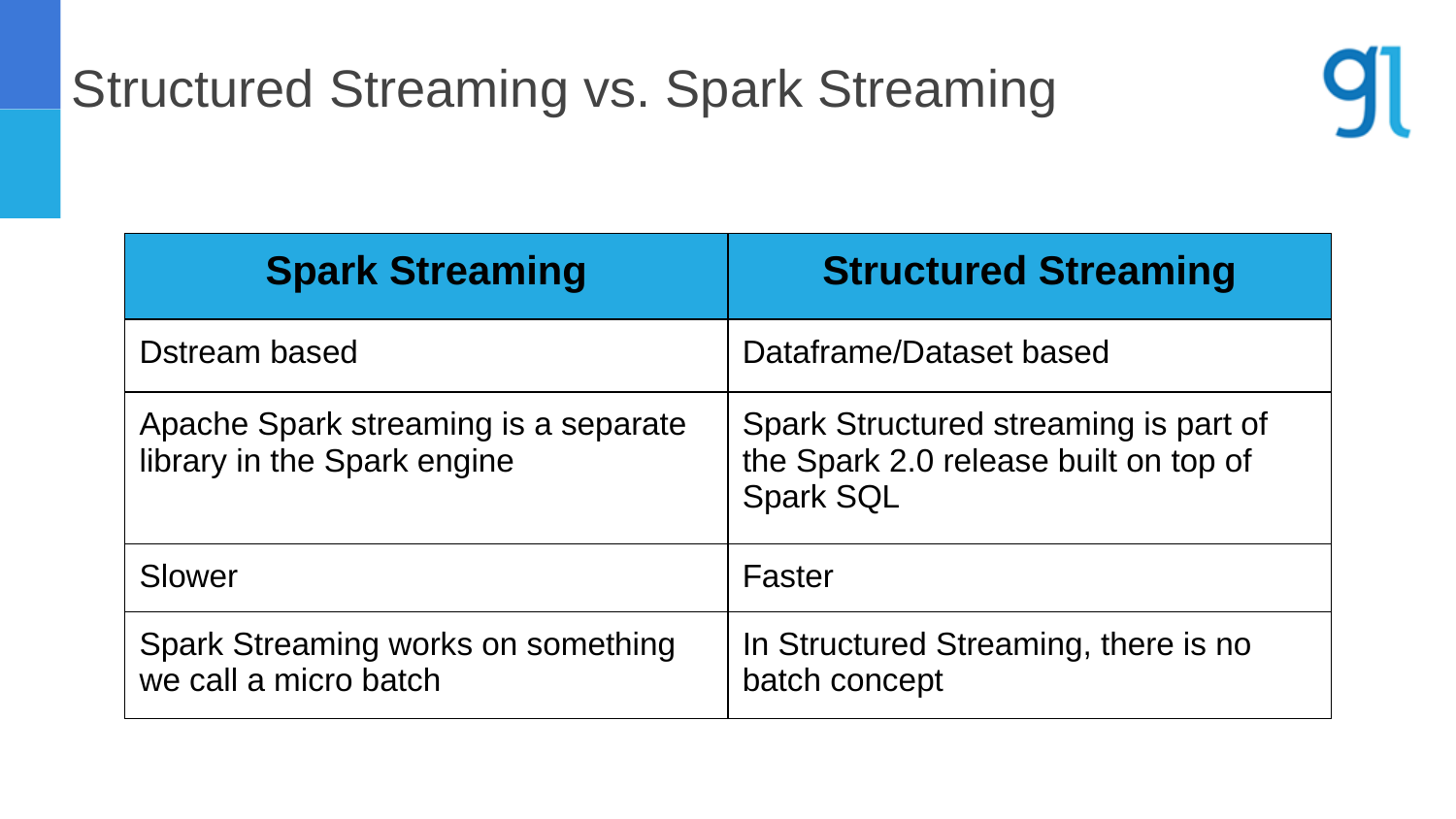

Structured Streaming vs. Spark Streaming
| Spark Streaming | Structured Streaming |
| --- | --- |
| Dstream based | Dataframe/Dataset based |
| Apache Spark streaming is a separate library in the Spark engine | Spark Structured streaming is part of the Spark 2.0 release built on top of Spark SQL |
| Slower | Faster |
| Spark Streaming works on something we call a micro batch | In Structured Streaming, there is no batch concept |